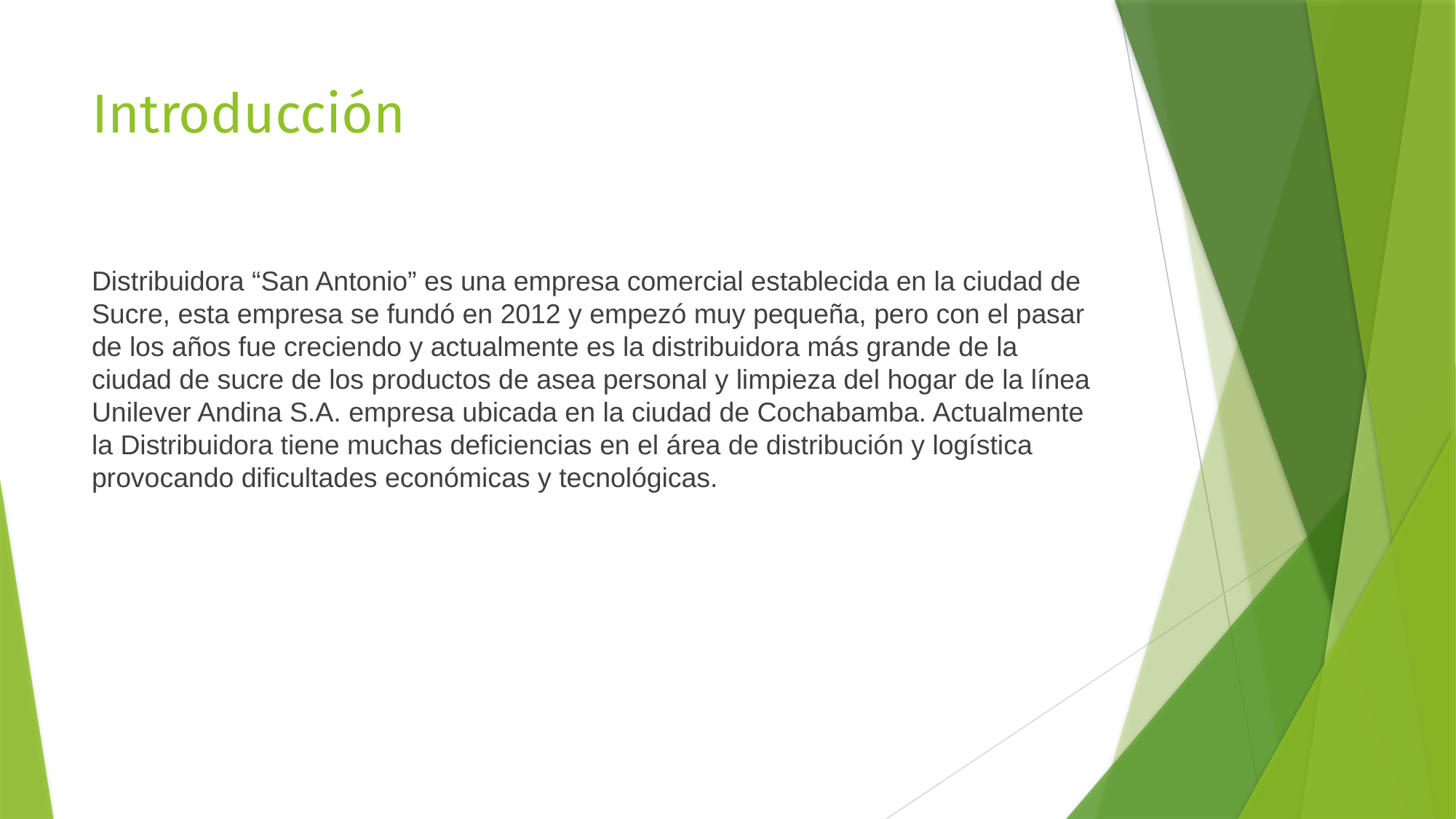

# Introducción
Distribuidora “San Antonio” es una empresa comercial establecida en la ciudad de Sucre, esta empresa se fundó en 2012 y empezó muy pequeña, pero con el pasar de los años fue creciendo y actualmente es la distribuidora más grande de la ciudad de sucre de los productos de asea personal y limpieza del hogar de la línea Unilever Andina S.A. empresa ubicada en la ciudad de Cochabamba. Actualmente la Distribuidora tiene muchas deficiencias en el área de distribución y logística provocando dificultades económicas y tecnológicas.